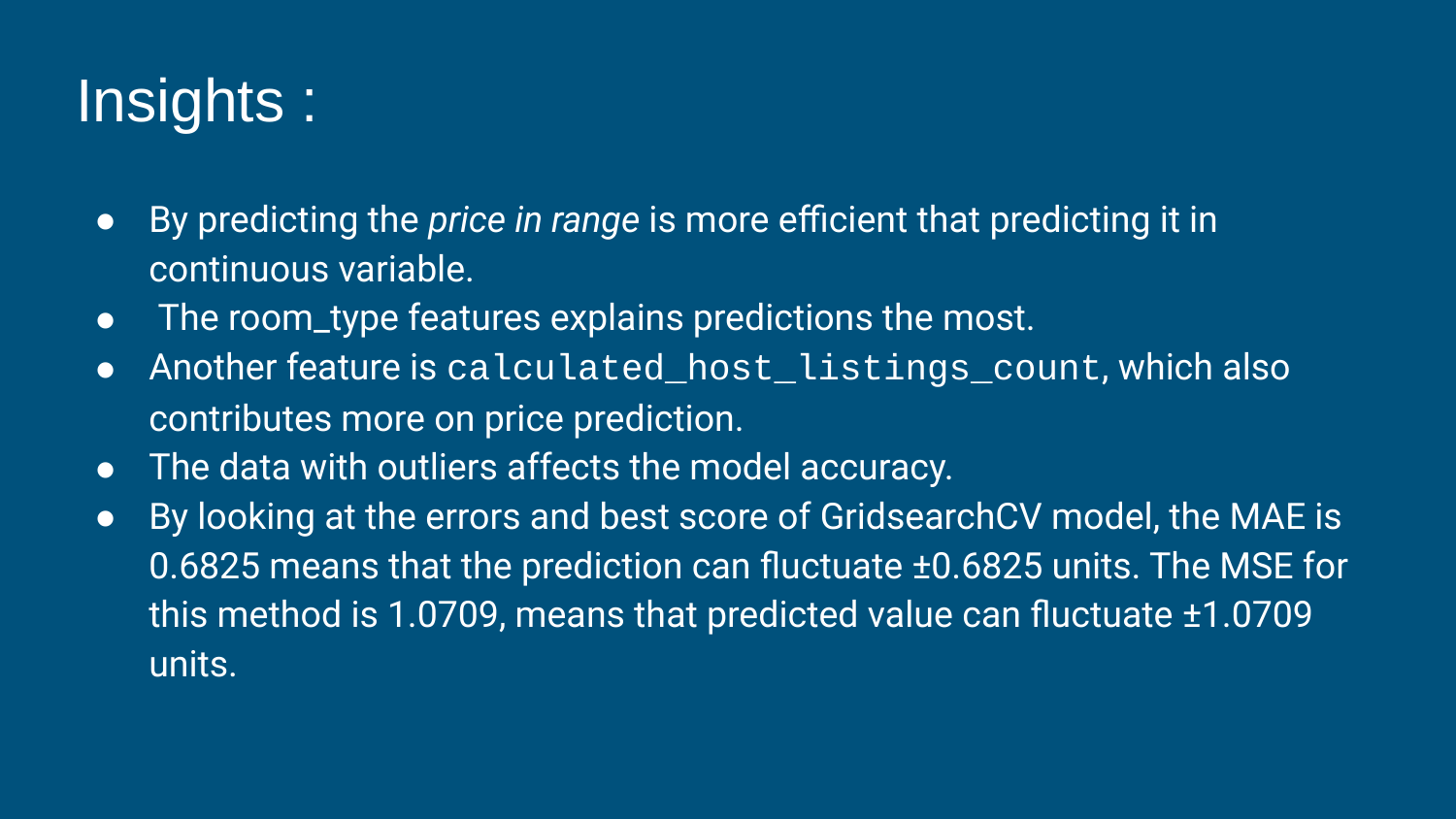

Insights :
By predicting the price in range is more efficient that predicting it in continuous variable.
 The room_type features explains predictions the most.
Another feature is calculated_host_listings_count, which also contributes more on price prediction.
The data with outliers affects the model accuracy.
By looking at the errors and best score of GridsearchCV model, the MAE is 0.6825 means that the prediction can fluctuate ±0.6825 units. The MSE for this method is 1.0709, means that predicted value can fluctuate ±1.0709 units.